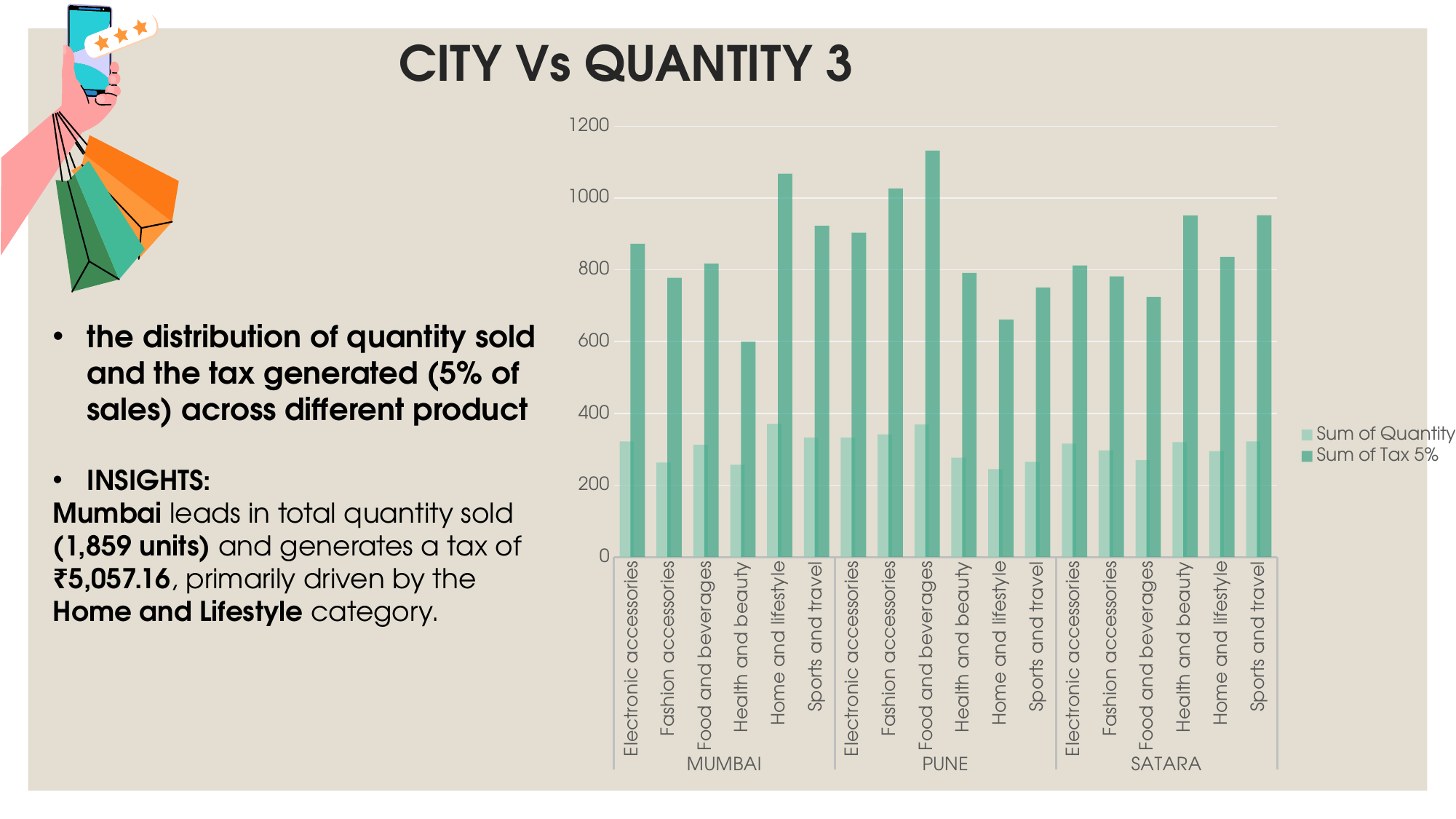

# CITY Vs QUANTITY 3

### Chart

| Category | Sum of Quantity | Sum of Tax 5% |
|---|---|---|
| Electronic accessories | 322.0 | 872.2435 |
| Fashion accessories | 263.0 | 777.7385 |
| Food and beverages | 313.0 | 817.2905 |
| Health and beauty | 257.0 | 599.893 |
| Home and lifestyle | 371.0 | 1067.4855 |
| Sports and travel | 333.0 | 922.5095 |
| Electronic accessories | 333.0 | 903.2845 |
| Fashion accessories | 342.0 | 1026.67 |
| Food and beverages | 369.0 | 1131.755 |
| Health and beauty | 277.0 | 791.206 |
| Home and lifestyle | 245.0 | 661.693 |
| Sports and travel | 265.0 | 750.568 |
| Electronic accessories | 316.0 | 811.9735 |
| Fashion accessories | 297.0 | 781.5865 |
| Food and beverages | 270.0 | 724.5185 |
| Health and beauty | 320.0 | 951.46 |
| Home and lifestyle | 295.0 | 835.6745 |
| Sports and travel | 322.0 | 951.819 |
the distribution of quantity sold and the tax generated (5% of sales) across different product

INSIGHTS:
Mumbai leads in total quantity sold (1,859 units) and generates a tax of ₹5,057.16, primarily driven by the Home and Lifestyle category.